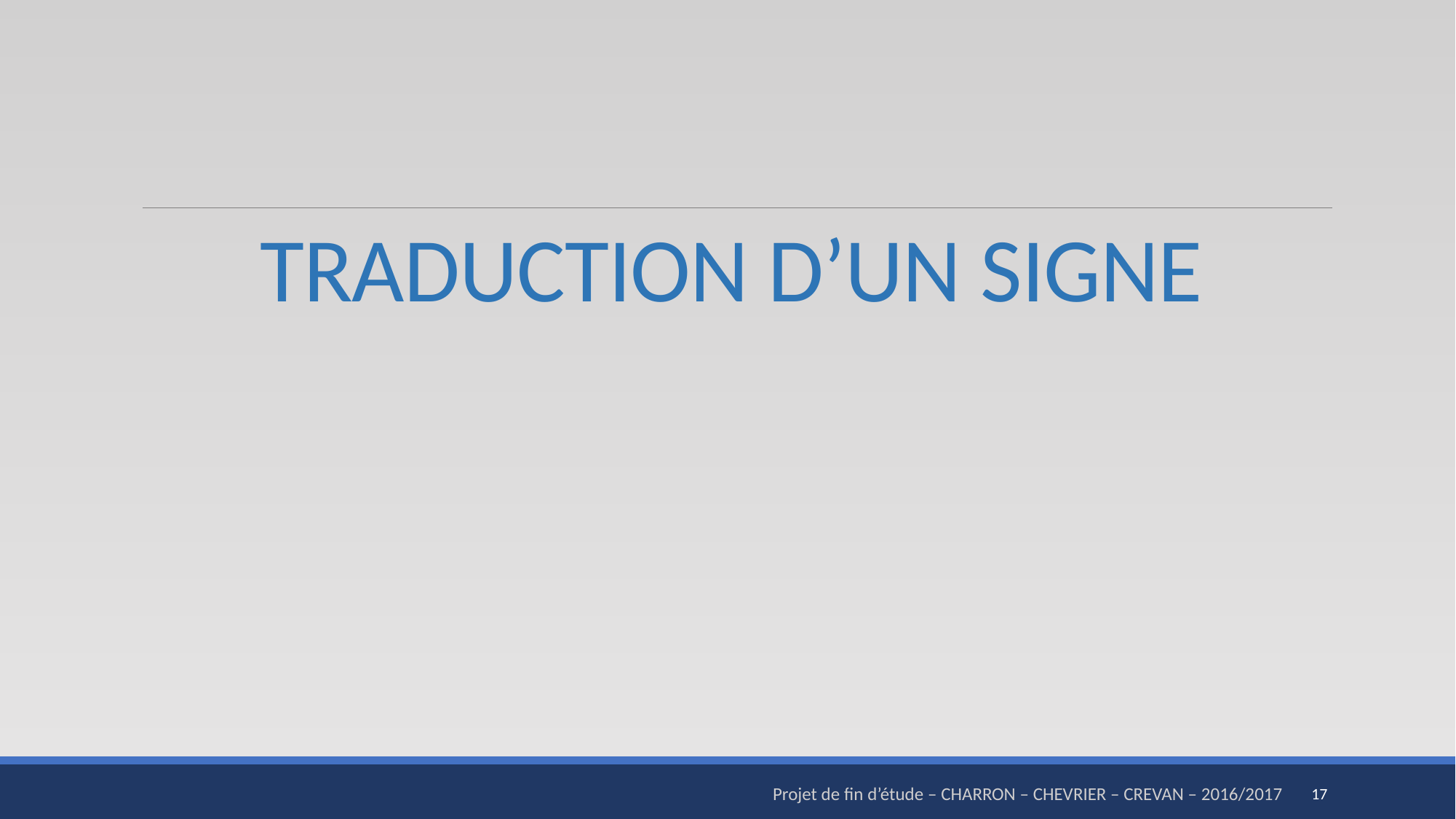

# TRADUCTION D’UN SIGNE
17
Projet de fin d’étude – CHARRON – CHEVRIER – CREVAN – 2016/2017